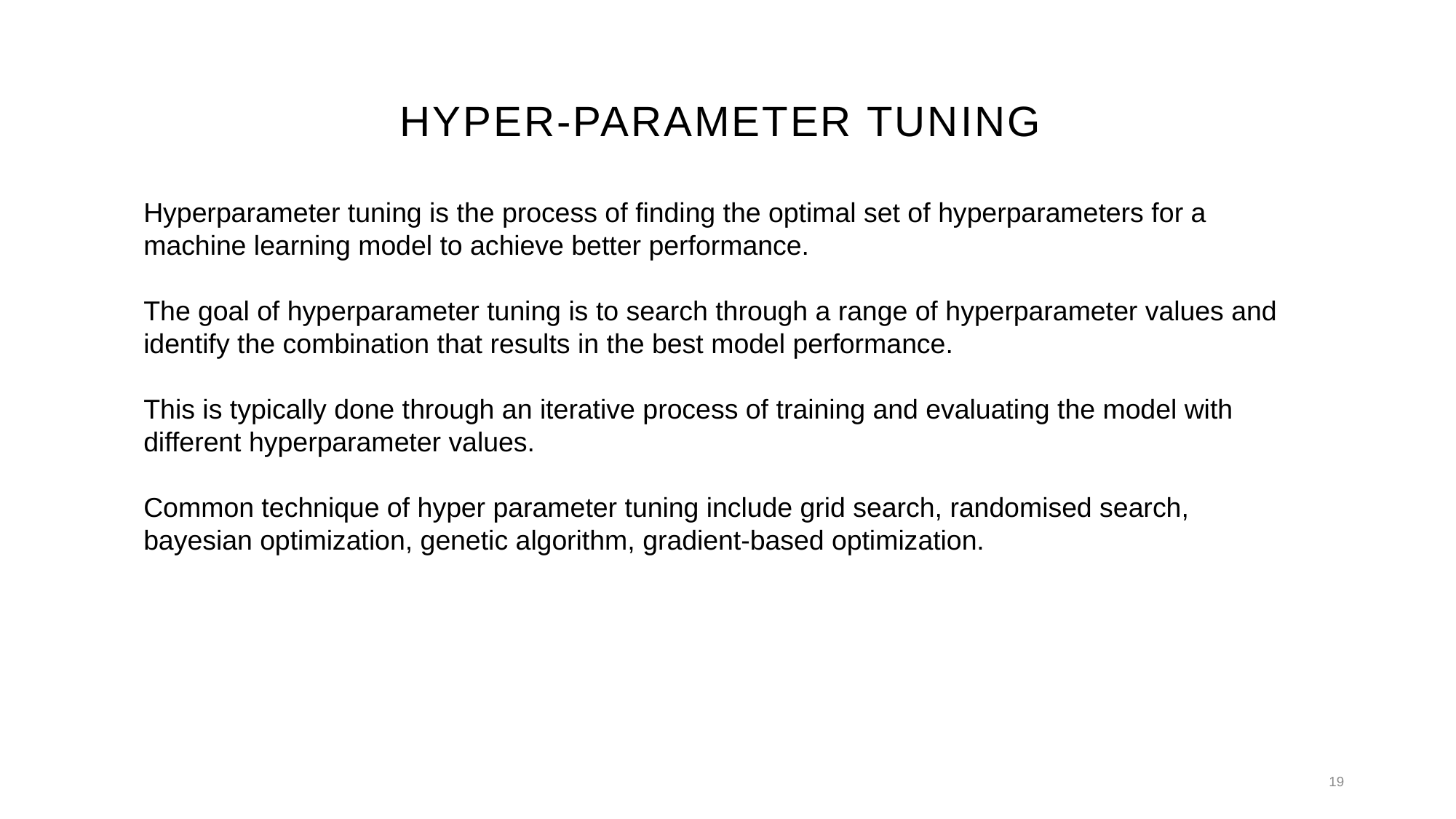

# Hyper-parameter tuning
Hyperparameter tuning is the process of finding the optimal set of hyperparameters for a machine learning model to achieve better performance.

The goal of hyperparameter tuning is to search through a range of hyperparameter values and identify the combination that results in the best model performance.

This is typically done through an iterative process of training and evaluating the model with different hyperparameter values.

Common technique of hyper parameter tuning include grid search, randomised search, bayesian optimization, genetic algorithm, gradient-based optimization.

19